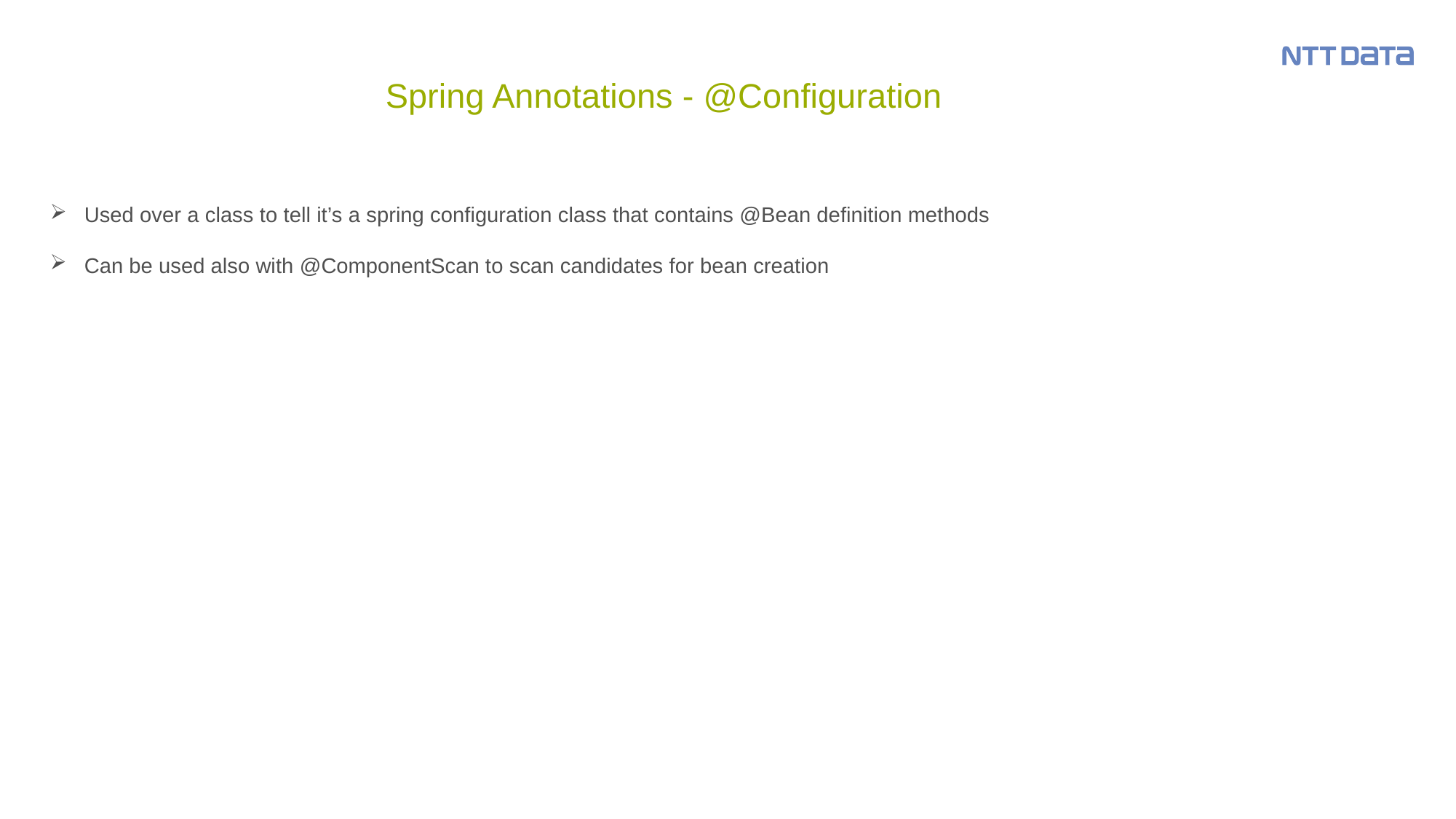

# Spring Annotations - @Configuration

Used over a class to tell it’s a spring configuration class that contains @Bean definition methods

Can be used also with @ComponentScan to scan candidates for bean creation